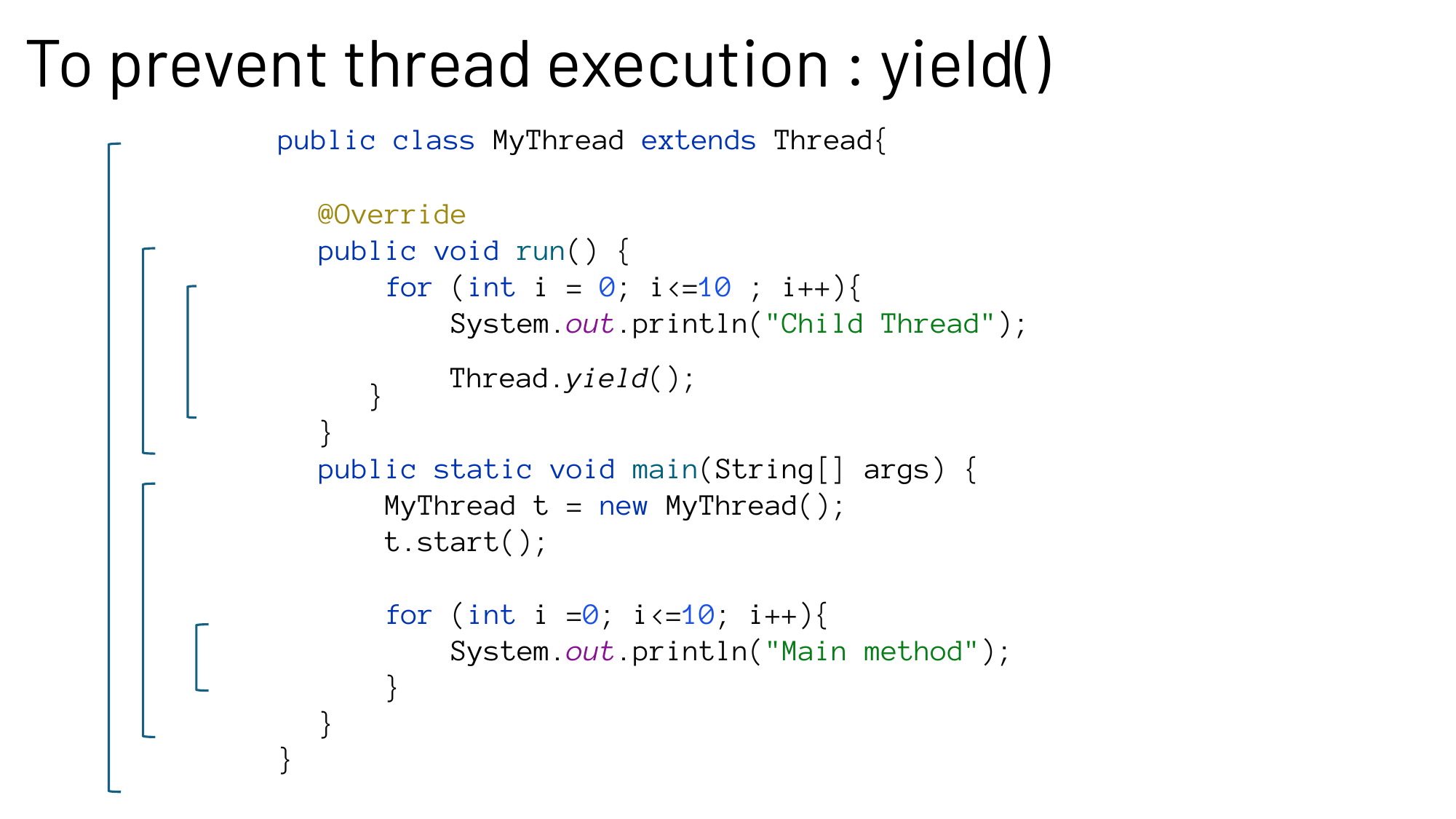

To prevent thread execution : yield()
public class MyThread extends Thread{

}

    @Override
    public void run() {
        for (int i = 0; i<=10 ; i++){
            System.out.println("Child Thread");
       }
    }
    public static void main(String[] args) {
        MyThread t = new MyThread();
        t.start();
        for (int i =0; i<=10; i++){
            System.out.println("Main method");
        }
    }

Thread.yield();